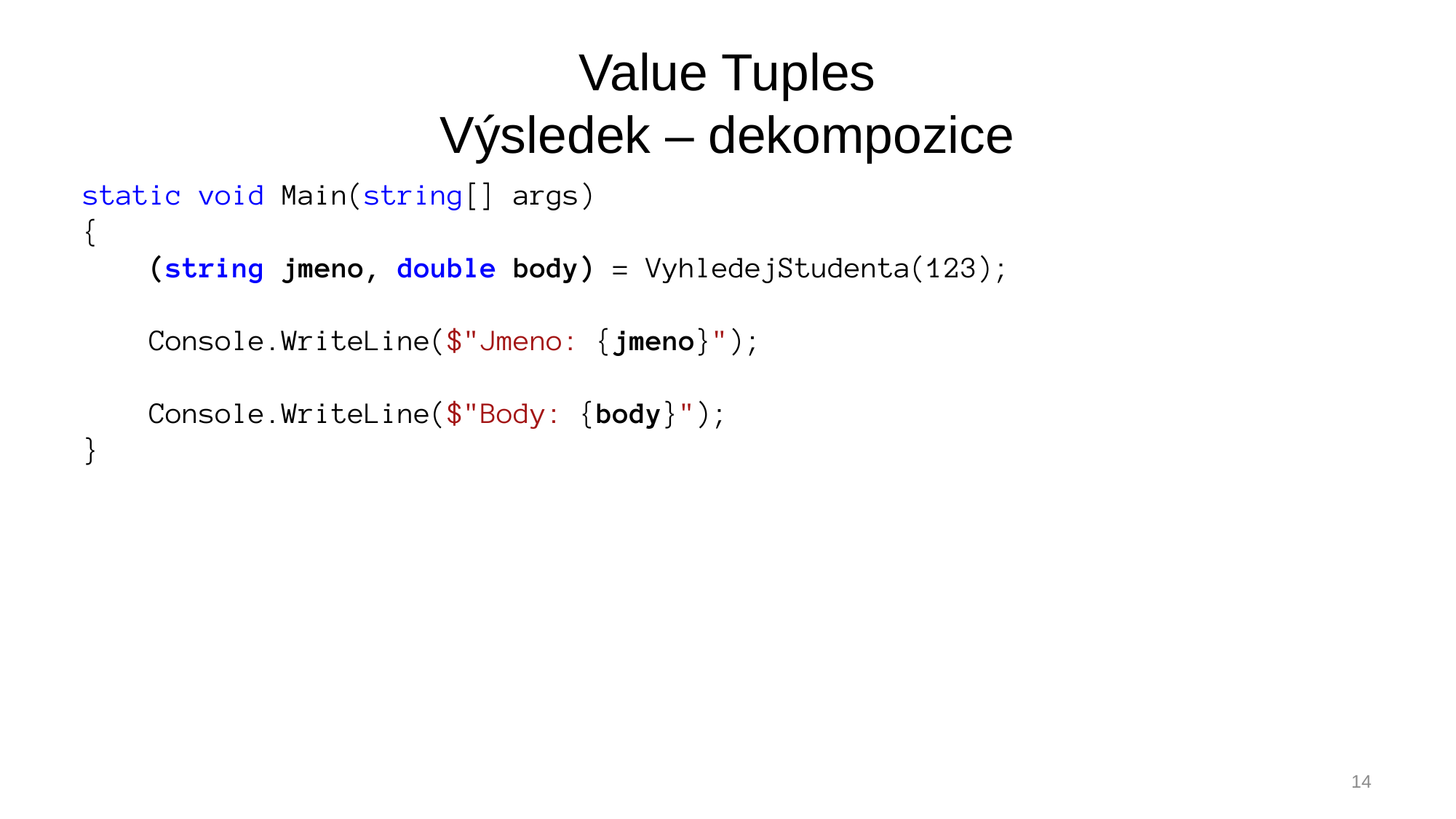

# Value Tuples Výsledek – dekompozice
static void Main(string[] args)
{
    (string jmeno, double body) = VyhledejStudenta(123);

    Console.WriteLine($"Jmeno: {jmeno}");

    Console.WriteLine($"Body: {body}");
}
14